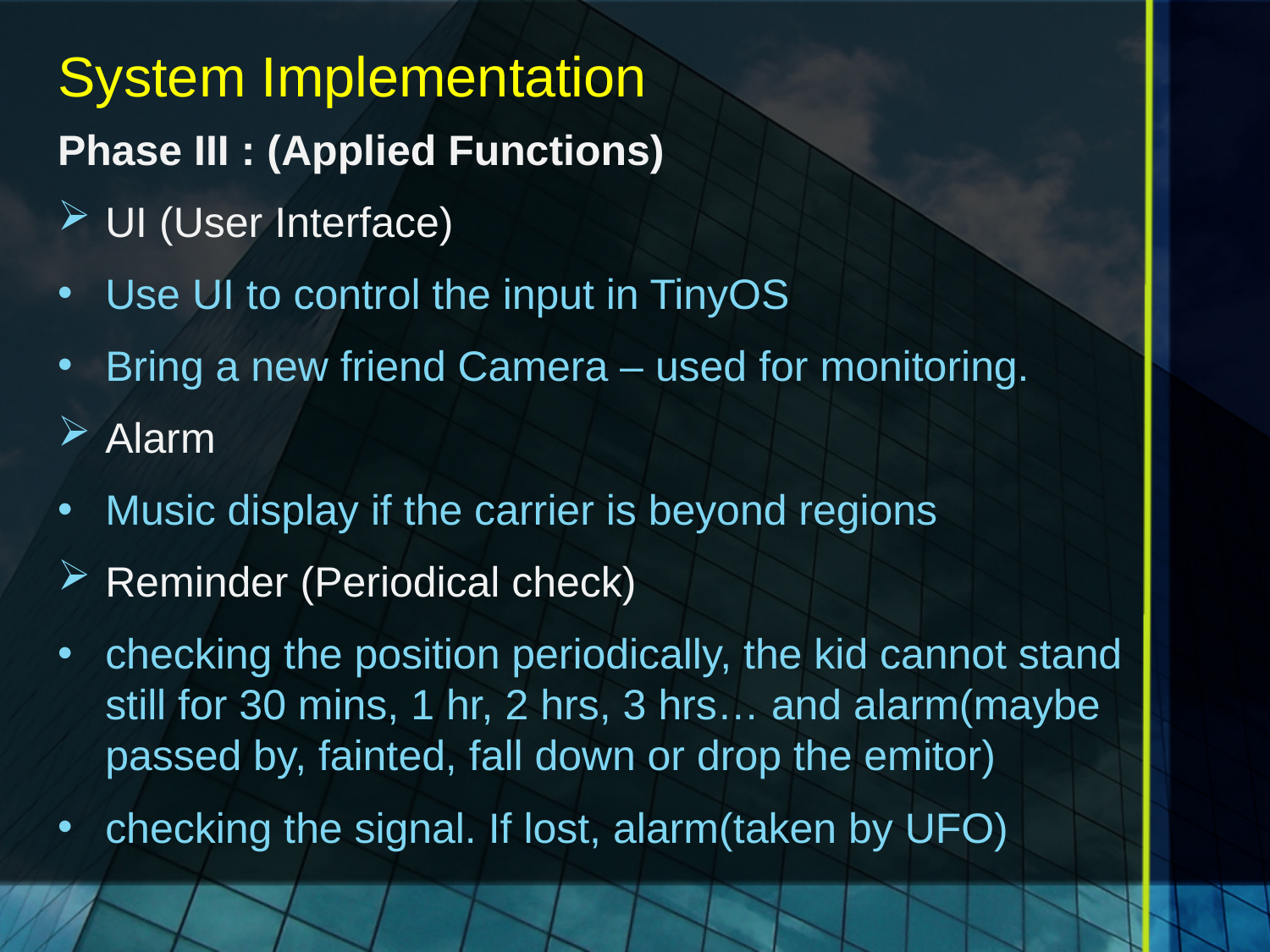

# System Implementation
Phase III : (Applied Functions)
UI (User Interface)
Use UI to control the input in TinyOS
Bring a new friend Camera – used for monitoring.
Alarm
Music display if the carrier is beyond regions
Reminder (Periodical check)
checking the position periodically, the kid cannot stand still for 30 mins, 1 hr, 2 hrs, 3 hrs… and alarm(maybe passed by, fainted, fall down or drop the emitor)
checking the signal. If lost, alarm(taken by UFO)